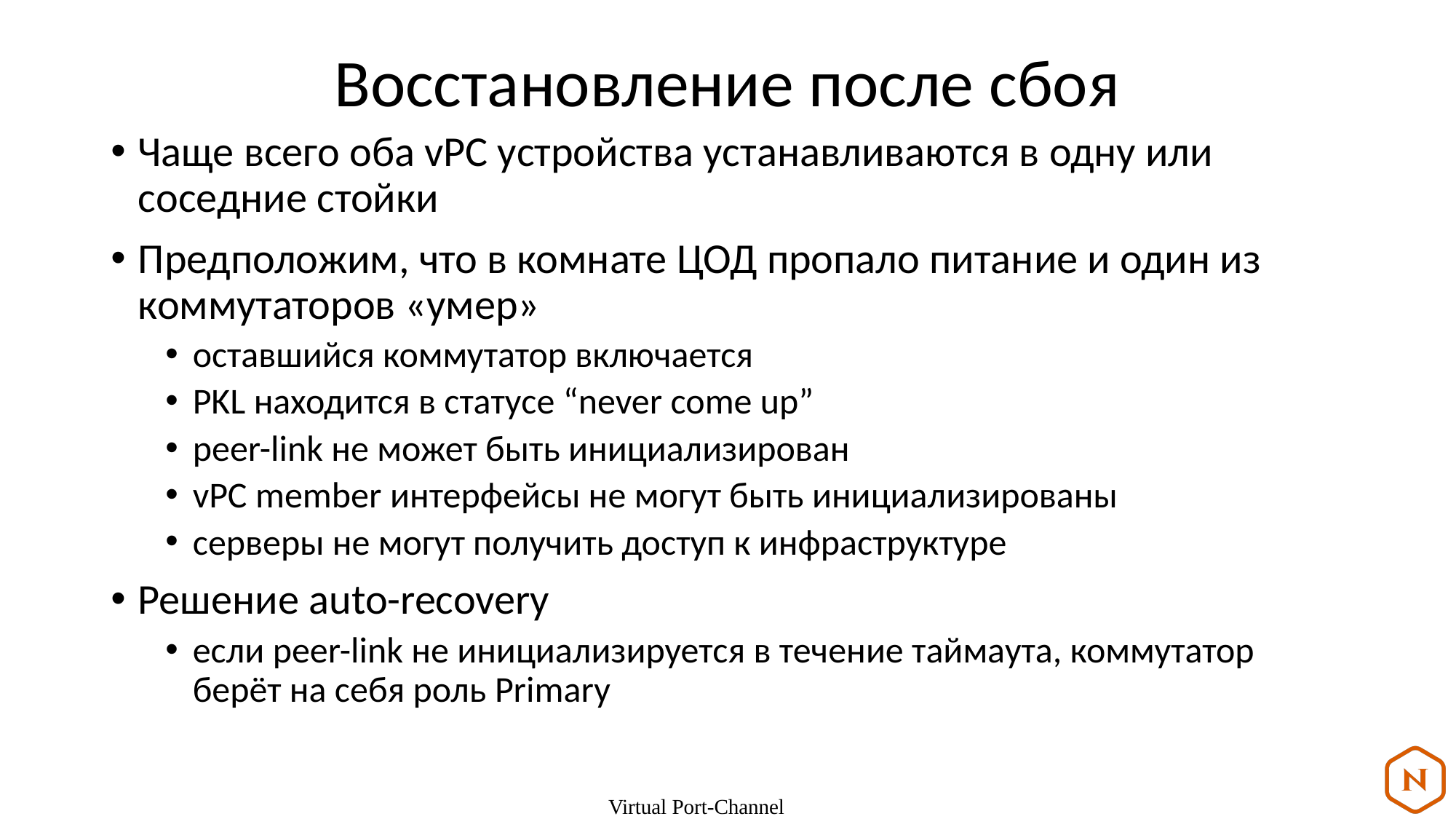

# Восстановление после сбоя
Чаще всего оба vPC устройства устанавливаются в одну или соседние стойки
Предположим, что в комнате ЦОД пропало питание и один из коммутаторов «умер»
оставшийся коммутатор включается
PKL находится в статусе “never come up”
peer-link не может быть инициализирован
vPC member интерфейсы не могут быть инициализированы
серверы не могут получить доступ к инфраструктуре
Решение auto-recovery
если peer-link не инициализируется в течение таймаута, коммутатор берёт на себя роль Primary
Virtual Port-Channel